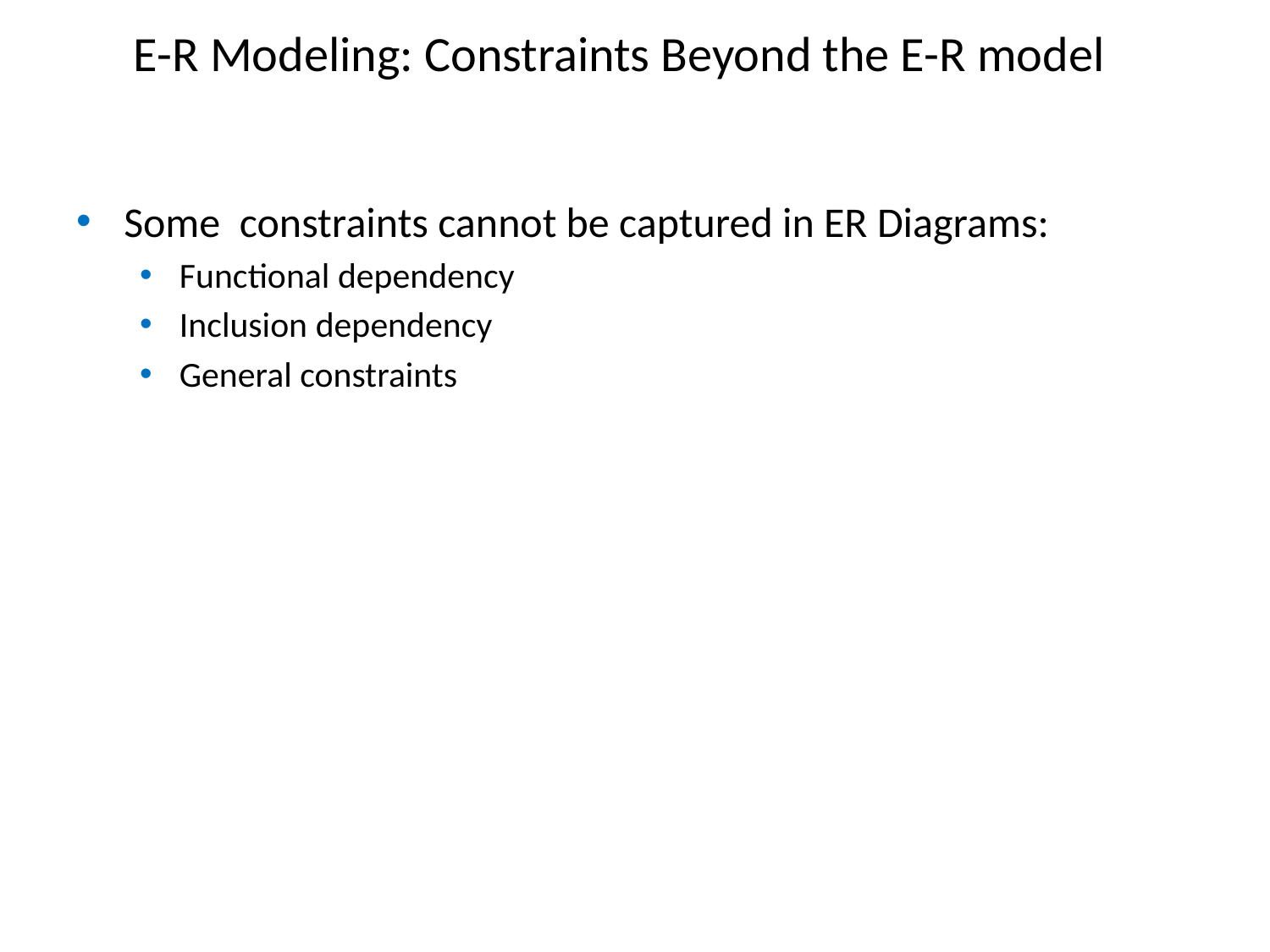

E-R Modeling: Constraints Beyond the E-R model
Some  constraints cannot be captured in ER Diagrams:
Functional dependency
Inclusion dependency
General constraints